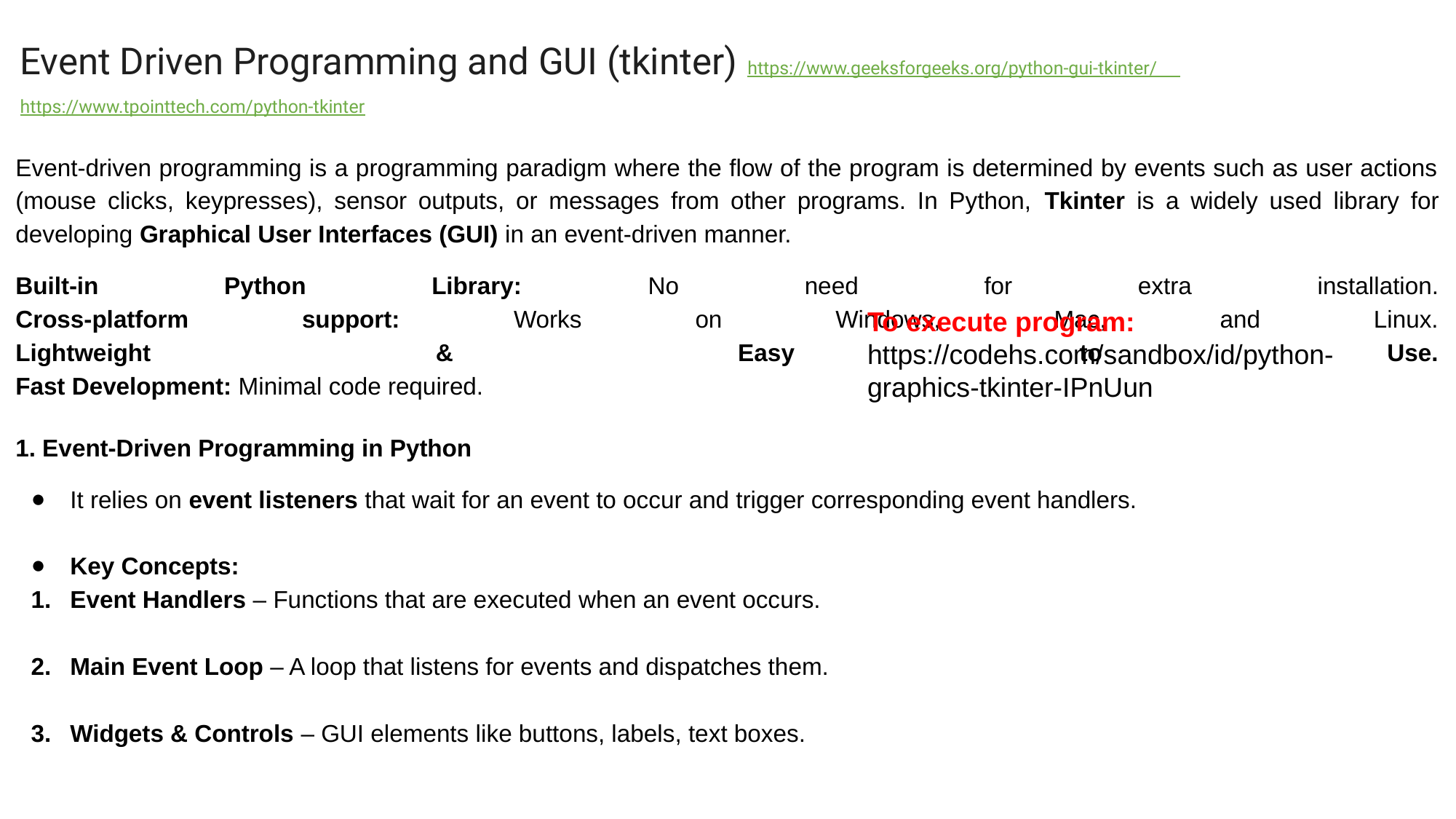

Event Driven Programming and GUI (tkinter) https://www.geeksforgeeks.org/python-gui-tkinter/      https://www.tpointtech.com/python-tkinter
Event-driven programming is a programming paradigm where the flow of the program is determined by events such as user actions (mouse clicks, keypresses), sensor outputs, or messages from other programs. In Python, Tkinter is a widely used library for developing Graphical User Interfaces (GUI) in an event-driven manner.
Built-in Python Library: No need for extra installation.
Cross-platform support: Works on Windows, Mac, and Linux.
Lightweight & Easy to Use.
Fast Development: Minimal code required.
To execute program: https://codehs.com/sandbox/id/python-graphics-tkinter-IPnUun
1. Event-Driven Programming in Python
It relies on event listeners that wait for an event to occur and trigger corresponding event handlers.
Key Concepts:
Event Handlers – Functions that are executed when an event occurs.
Main Event Loop – A loop that listens for events and dispatches them.
Widgets & Controls – GUI elements like buttons, labels, text boxes.